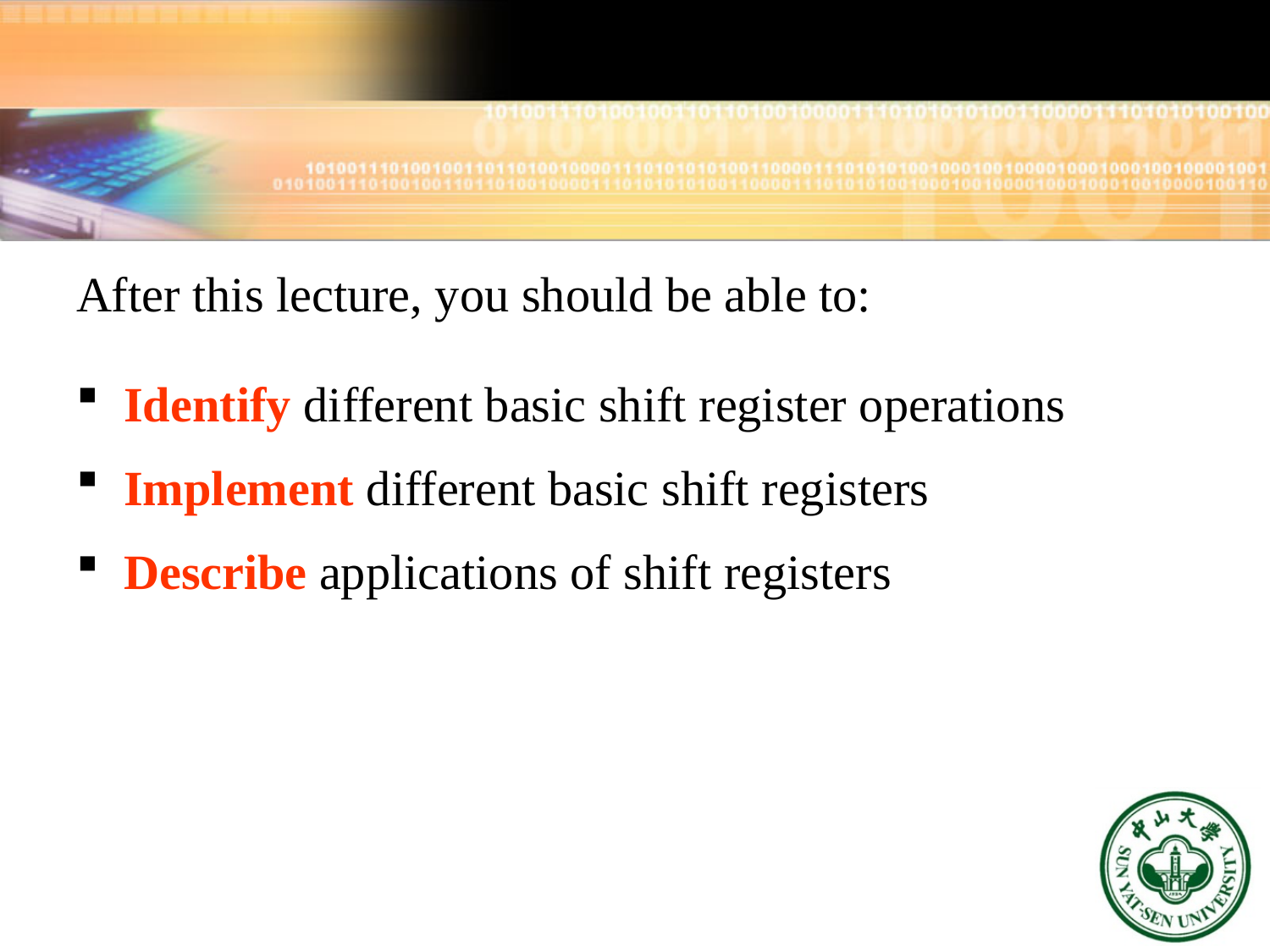

After this lecture, you should be able to:

Identify different basic shift register operations
Implement different basic shift registers
Describe applications of shift registers